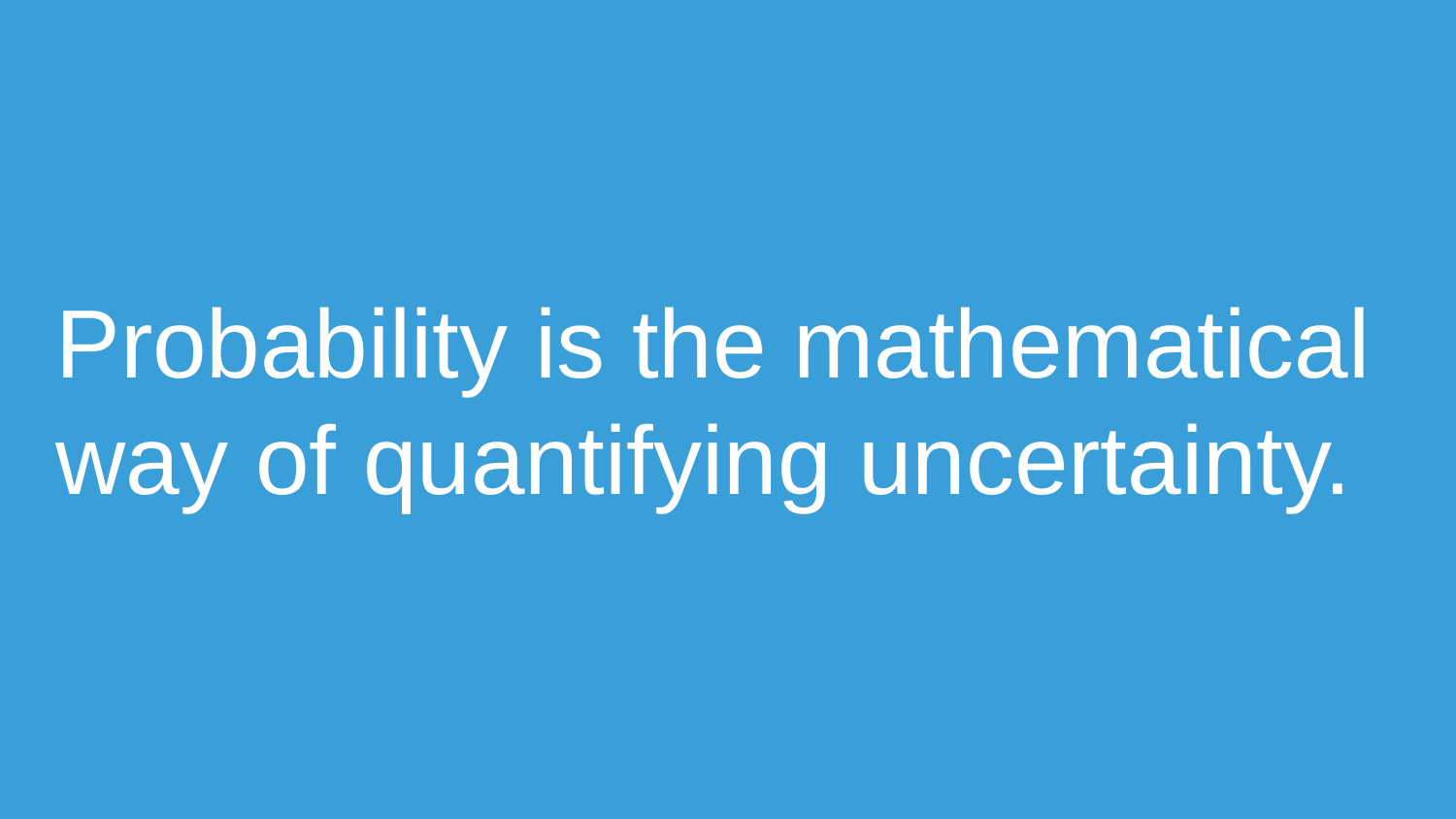

# Probability is the mathematical way of quantifying uncertainty.